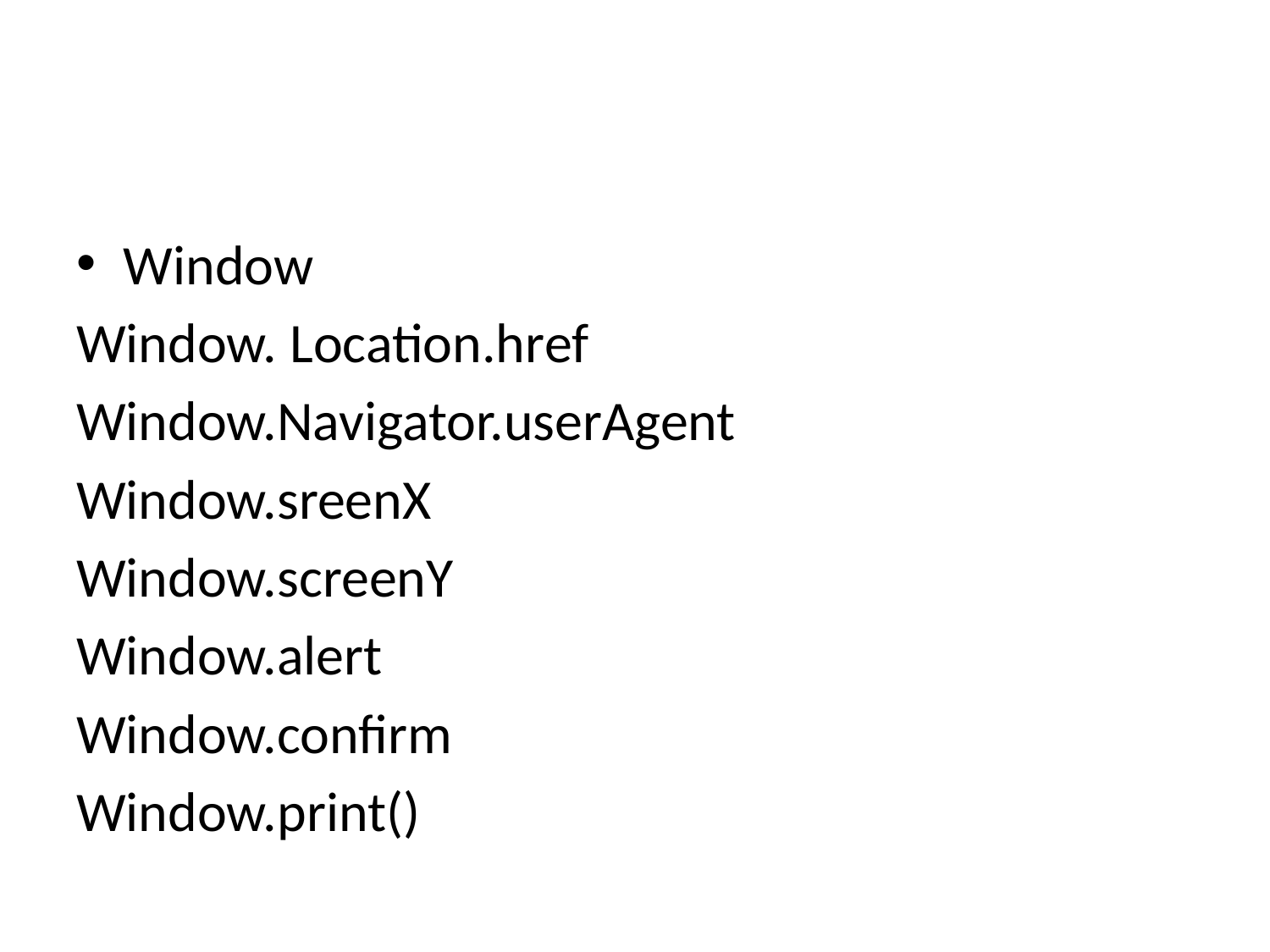

#
Window
Window. Location.href
Window.Navigator.userAgent
Window.sreenX
Window.screenY
Window.alert
Window.confirm
Window.print()